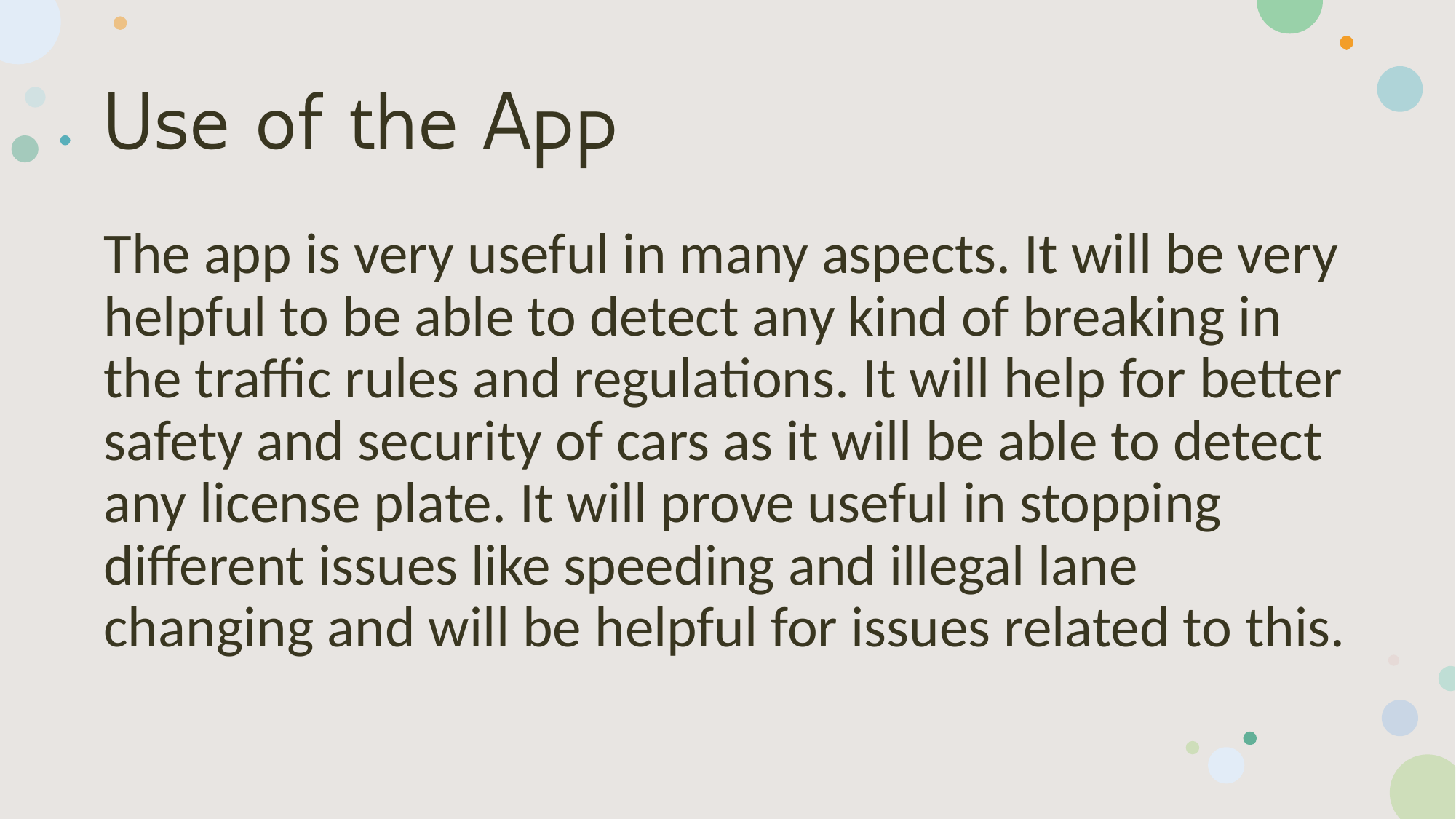

# Use of the App
The app is very useful in many aspects. It will be very helpful to be able to detect any kind of breaking in the traffic rules and regulations. It will help for better safety and security of cars as it will be able to detect any license plate. It will prove useful in stopping different issues like speeding and illegal lane changing and will be helpful for issues related to this.